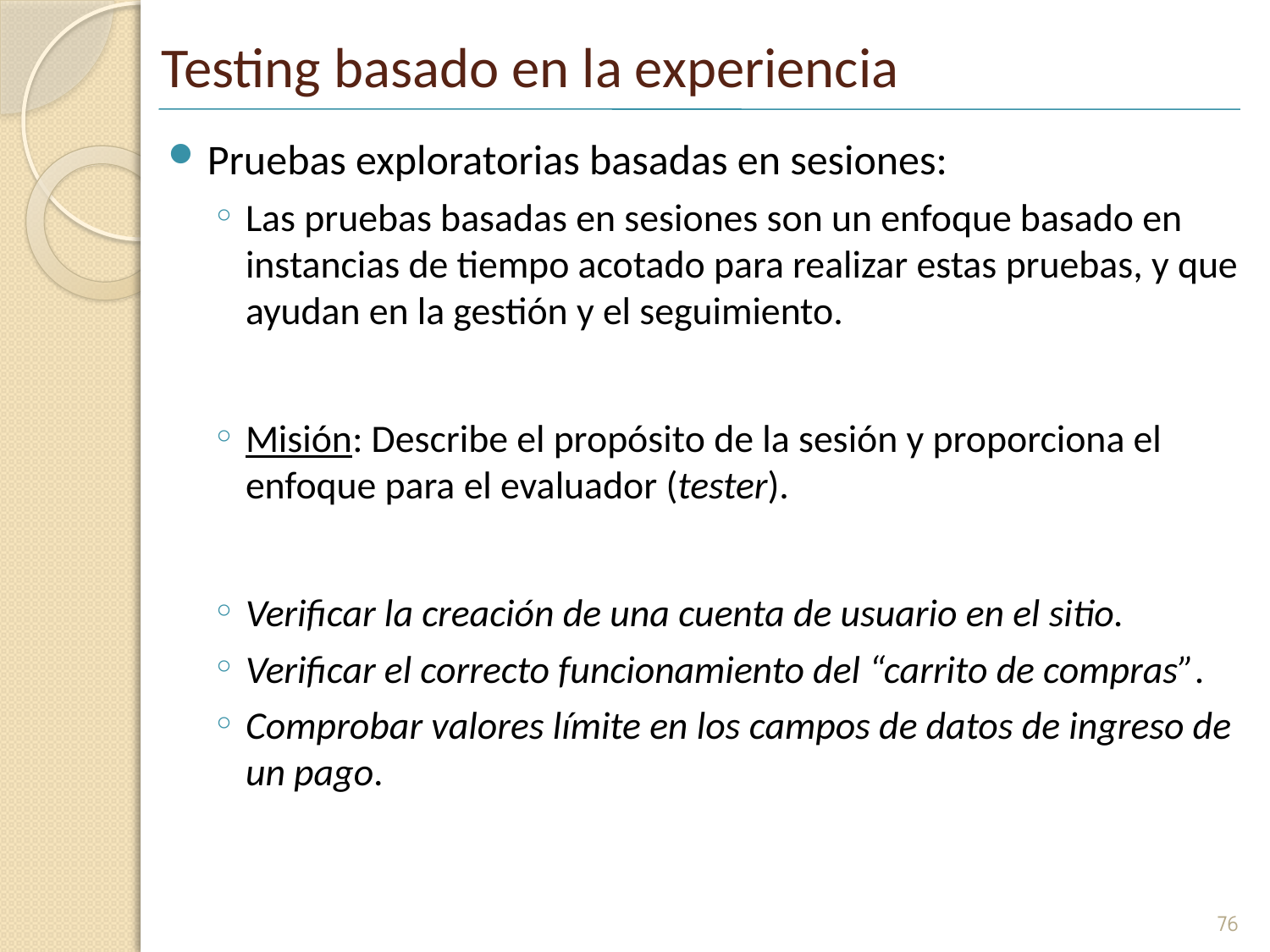

# Testing basado en la experiencia
Pruebas exploratorias basadas en sesiones:
Las pruebas basadas en sesiones son un enfoque basado en instancias de tiempo acotado para realizar estas pruebas, y que ayudan en la gestión y el seguimiento.

Misión: Describe el propósito de la sesión y proporciona el enfoque para el evaluador (tester).

Verificar la creación de una cuenta de usuario en el sitio.
Verificar el correcto funcionamiento del “carrito de compras”.
Comprobar valores límite en los campos de datos de ingreso de un pago.

76